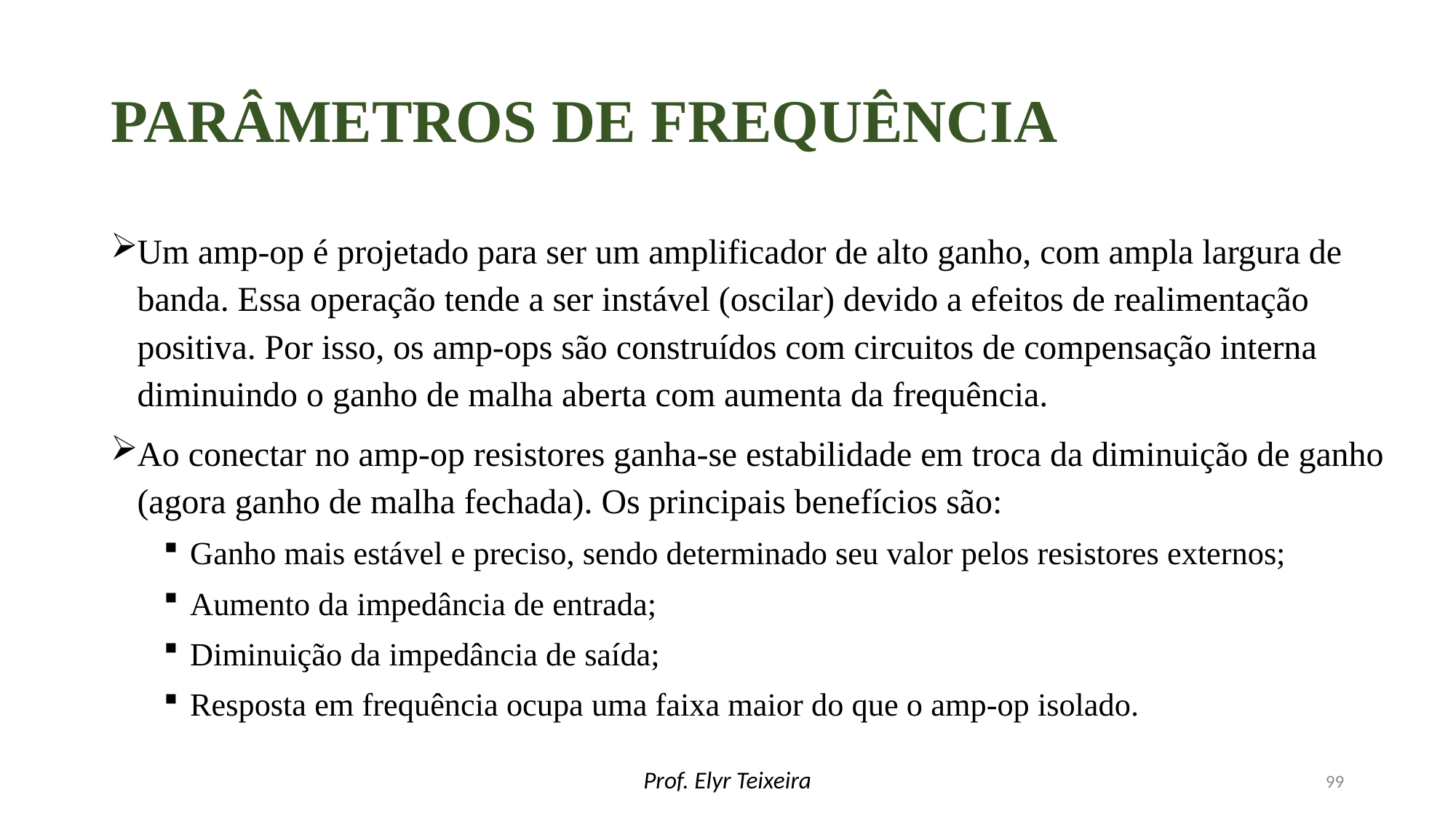

# Parâmetros de frequência
Um amp-op é projetado para ser um amplificador de alto ganho, com ampla largura de banda. Essa operação tende a ser instável (oscilar) devido a efeitos de realimentação positiva. Por isso, os amp-ops são construídos com circuitos de compensação interna diminuindo o ganho de malha aberta com aumenta da frequência.
Ao conectar no amp-op resistores ganha-se estabilidade em troca da diminuição de ganho (agora ganho de malha fechada). Os principais benefícios são:
Ganho mais estável e preciso, sendo determinado seu valor pelos resistores externos;
Aumento da impedância de entrada;
Diminuição da impedância de saída;
Resposta em frequência ocupa uma faixa maior do que o amp-op isolado.
Prof. Elyr Teixeira
99